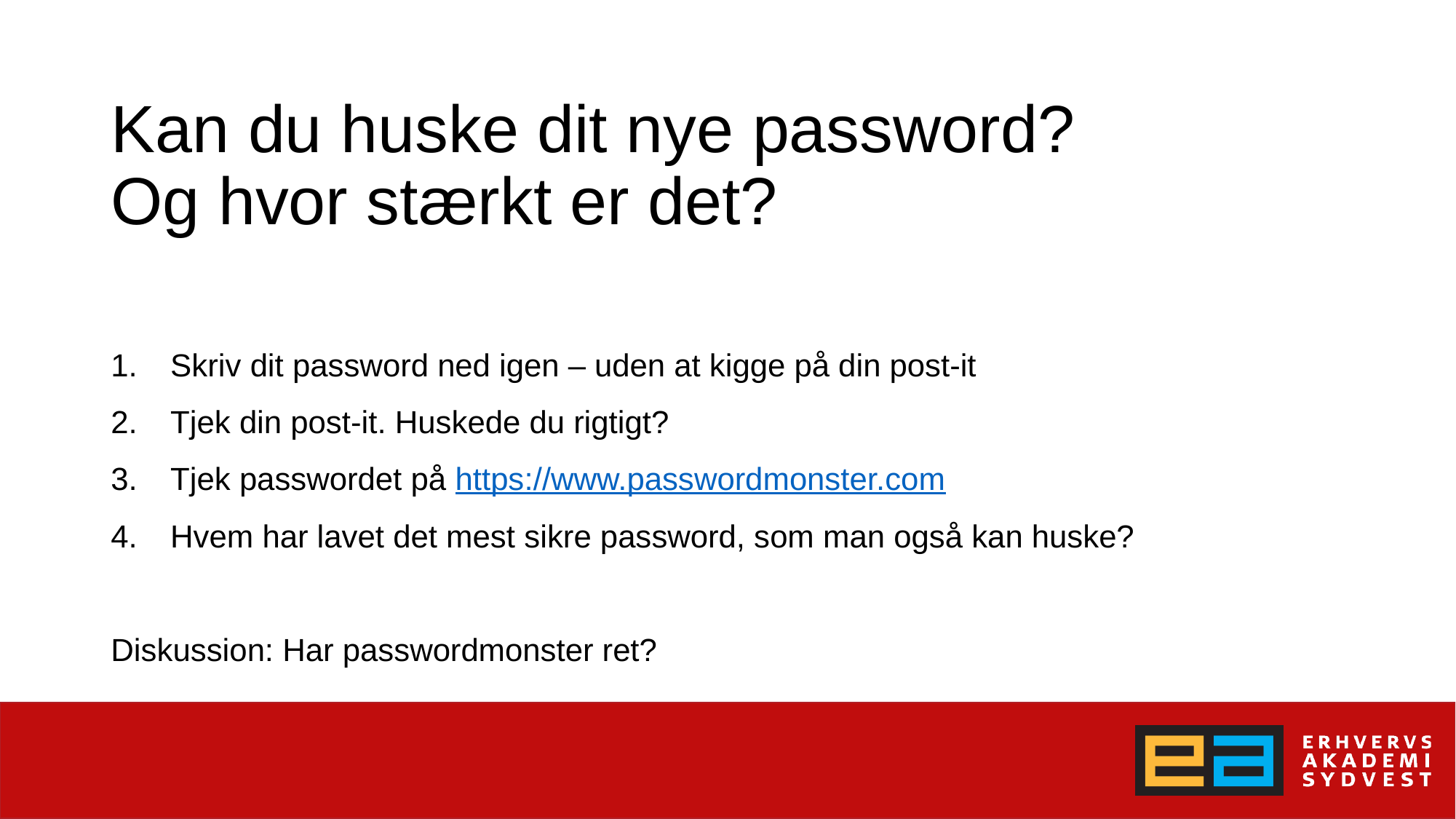

# Kan du huske dit nye password? Og hvor stærkt er det?
Skriv dit password ned igen – uden at kigge på din post-it
Tjek din post-it. Huskede du rigtigt?
Tjek passwordet på https://www.passwordmonster.com
Hvem har lavet det mest sikre password, som man også kan huske?

Diskussion: Har passwordmonster ret?